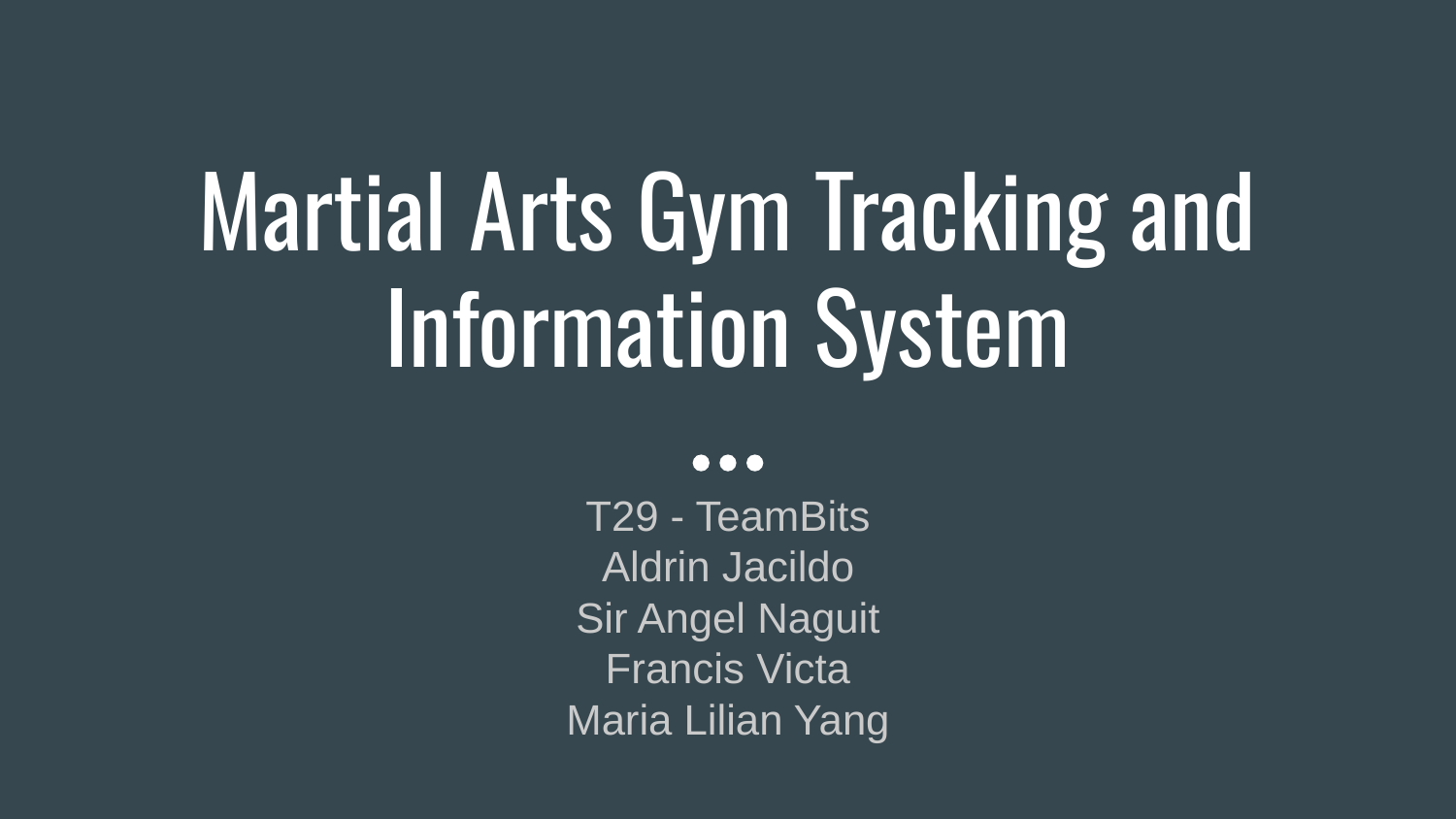

# Martial Arts Gym Tracking and Information System
T29 - TeamBits
Aldrin Jacildo
Sir Angel Naguit
Francis Victa
Maria Lilian Yang